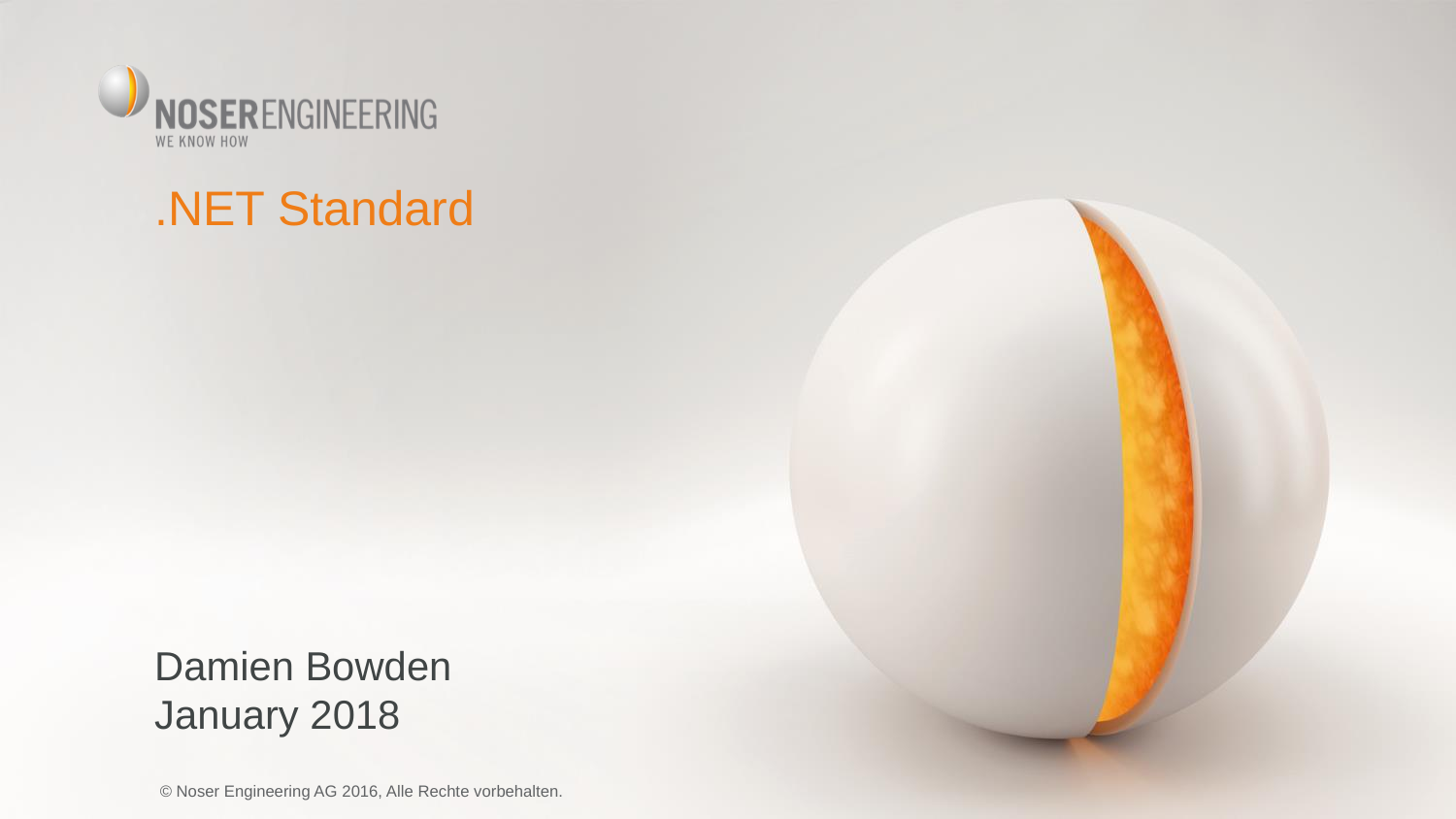

# .NET Standard
Damien Bowden
January 2018